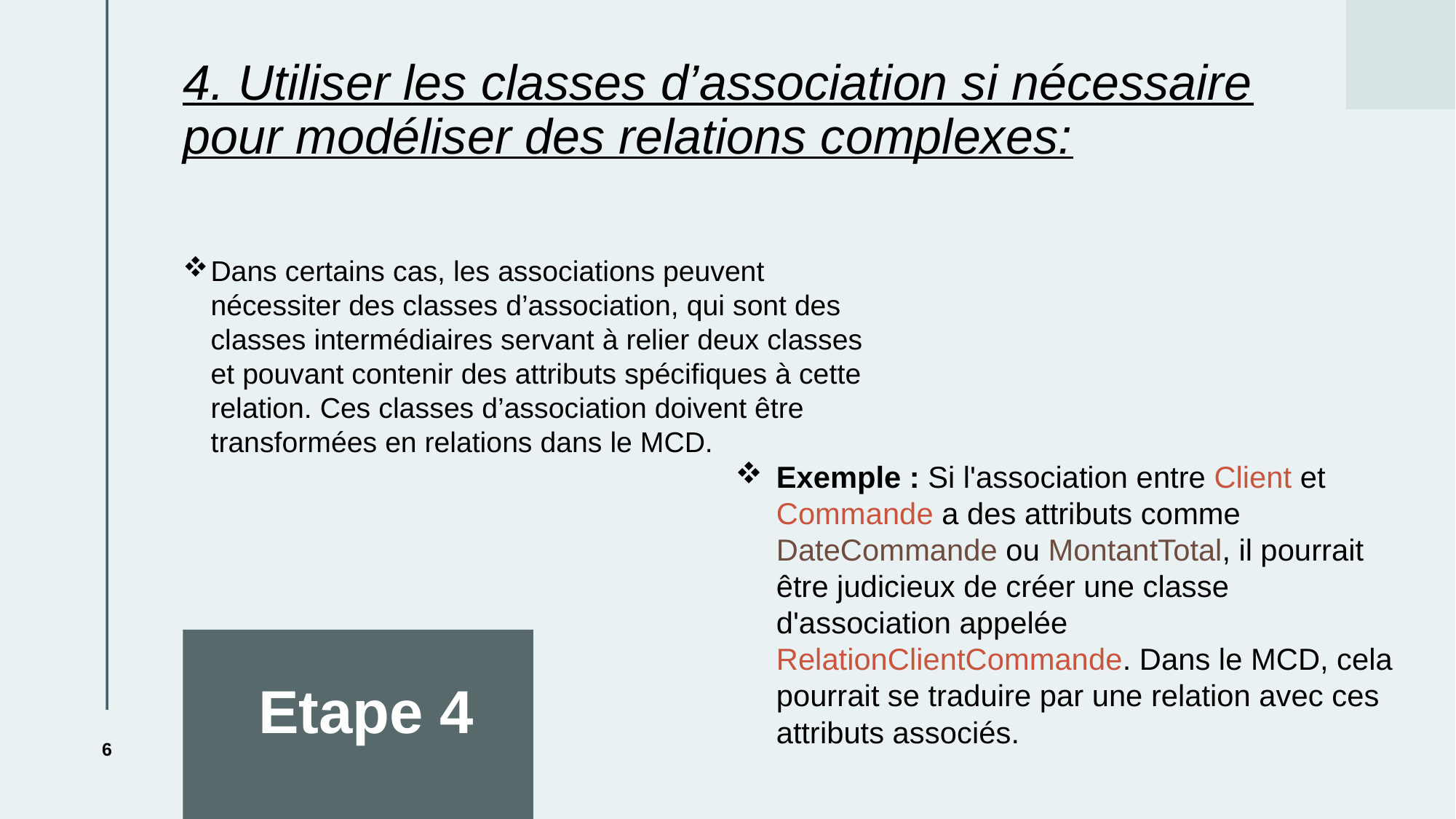

# 4. Utiliser les classes d’association si nécessaire pour modéliser des relations complexes:
Dans certains cas, les associations peuvent nécessiter des classes d’association, qui sont des classes intermédiaires servant à relier deux classes et pouvant contenir des attributs spécifiques à cette relation. Ces classes d’association doivent être transformées en relations dans le MCD.
Exemple : Si l'association entre Client et Commande a des attributs comme DateCommande ou MontantTotal, il pourrait être judicieux de créer une classe d'association appelée RelationClientCommande. Dans le MCD, cela pourrait se traduire par une relation avec ces attributs associés.

Etape 4
6